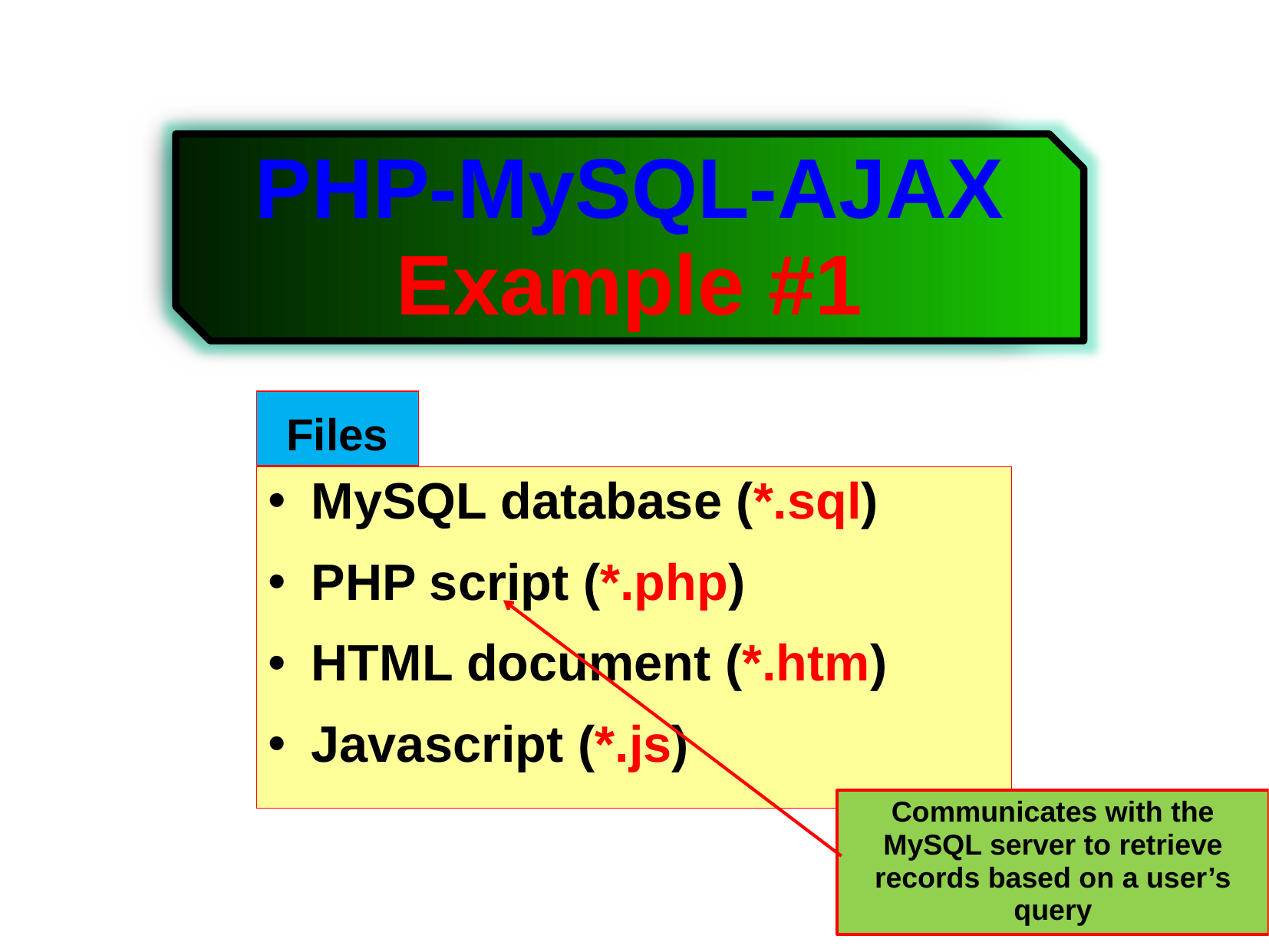

PHP-MySQL-AJAX
Example #1
Files
MySQL database (*.sql)
PHP script (*.php)
HTML document (*.htm)
Javascript (*.js)
Communicates with the MySQL server to retrieve records based on a user’s query